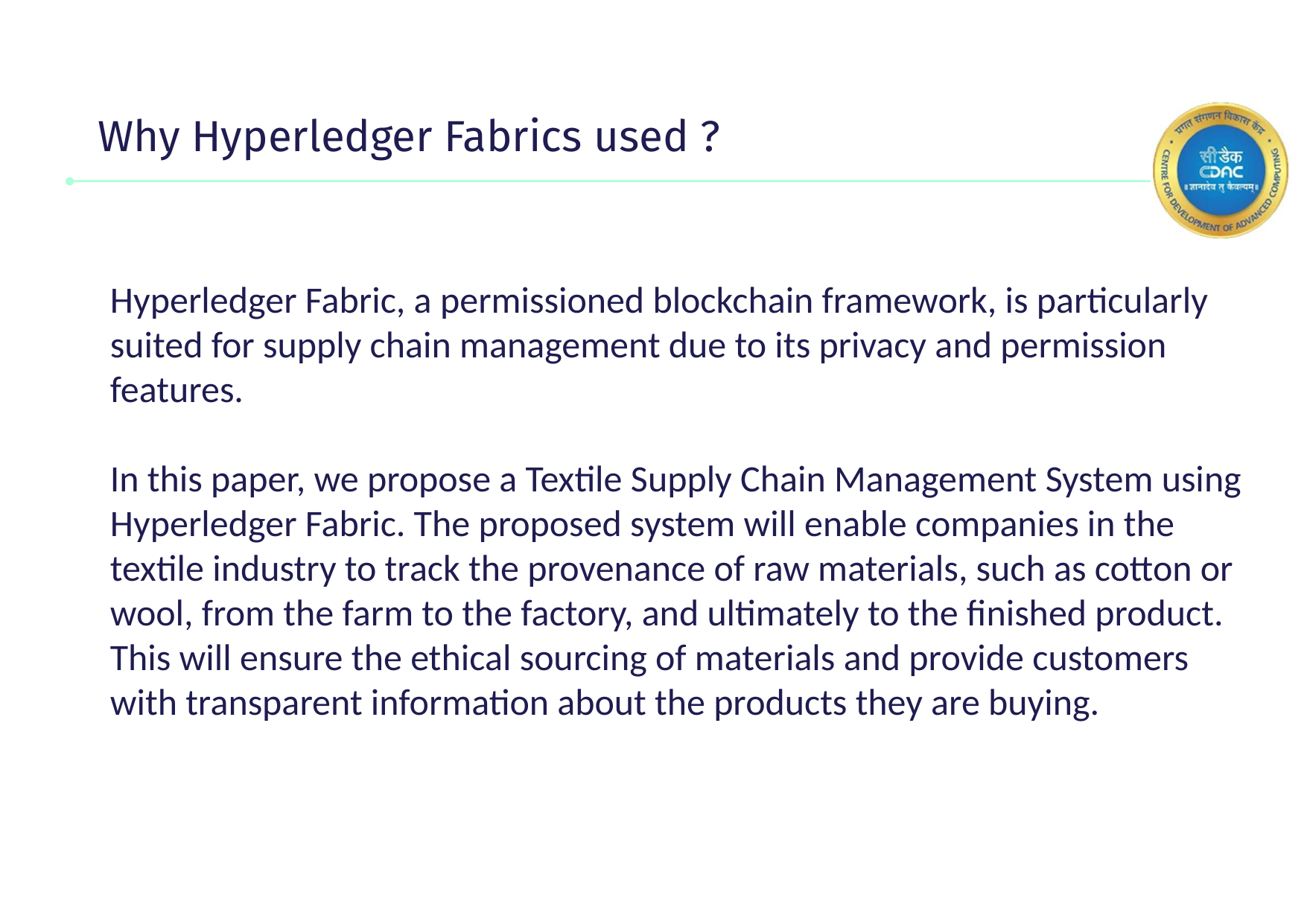

# Why Hyperledger Fabrics used ?
Hyperledger Fabric, a permissioned blockchain framework, is particularly suited for supply chain management due to its privacy and permission features.

In this paper, we propose a Textile Supply Chain Management System using Hyperledger Fabric. The proposed system will enable companies in the textile industry to track the provenance of raw materials, such as cotton or wool, from the farm to the factory, and ultimately to the finished product. This will ensure the ethical sourcing of materials and provide customers with transparent information about the products they are buying.